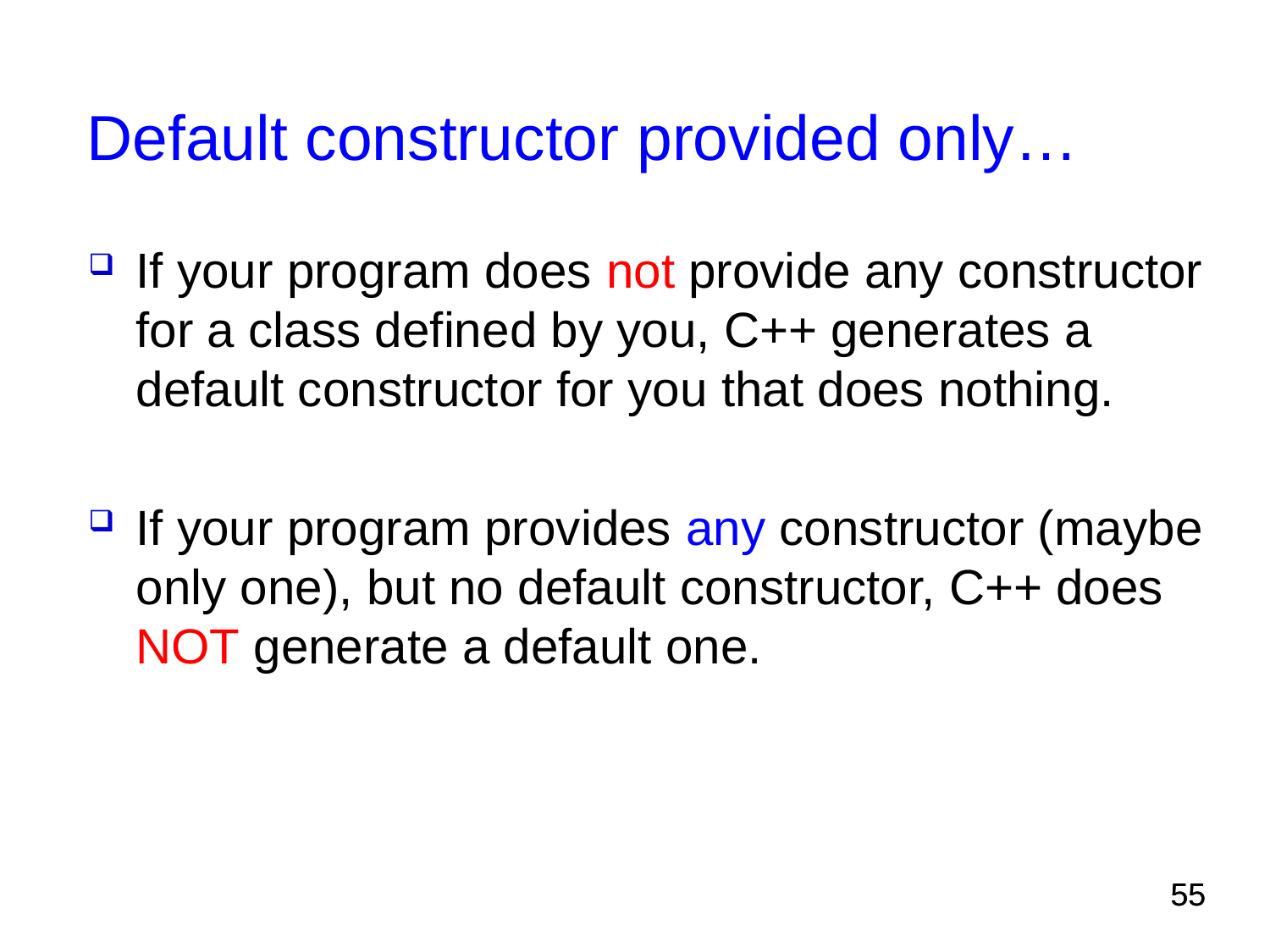

# Default constructor provided only…
If your program does not provide any constructor for a class defined by you, C++ generates a default constructor for you that does nothing.

If your program provides any constructor (maybe only one), but no default constructor, C++ does NOT generate a default one.